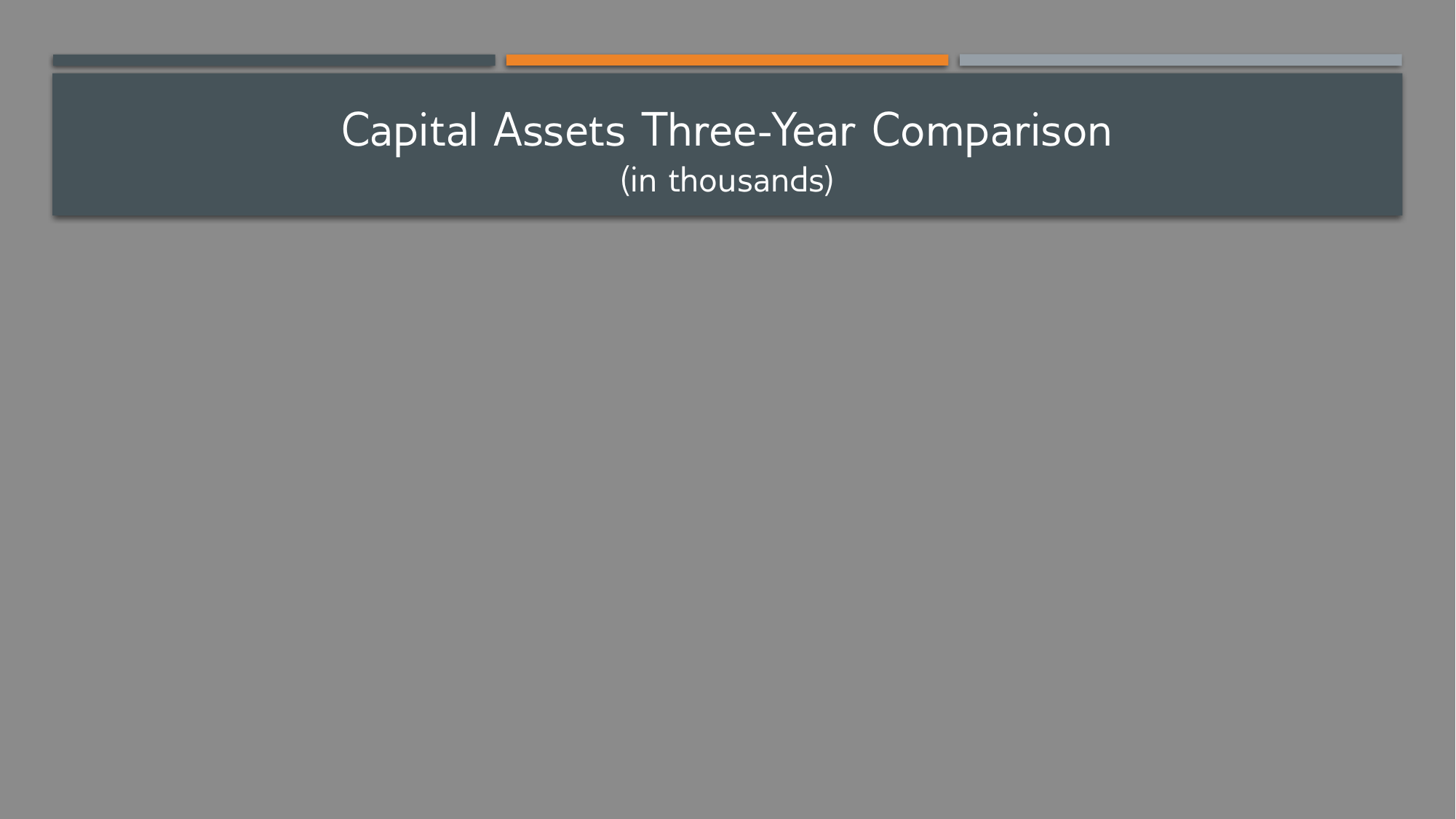

# Capital Assets Three-Year Comparison (in thousands)